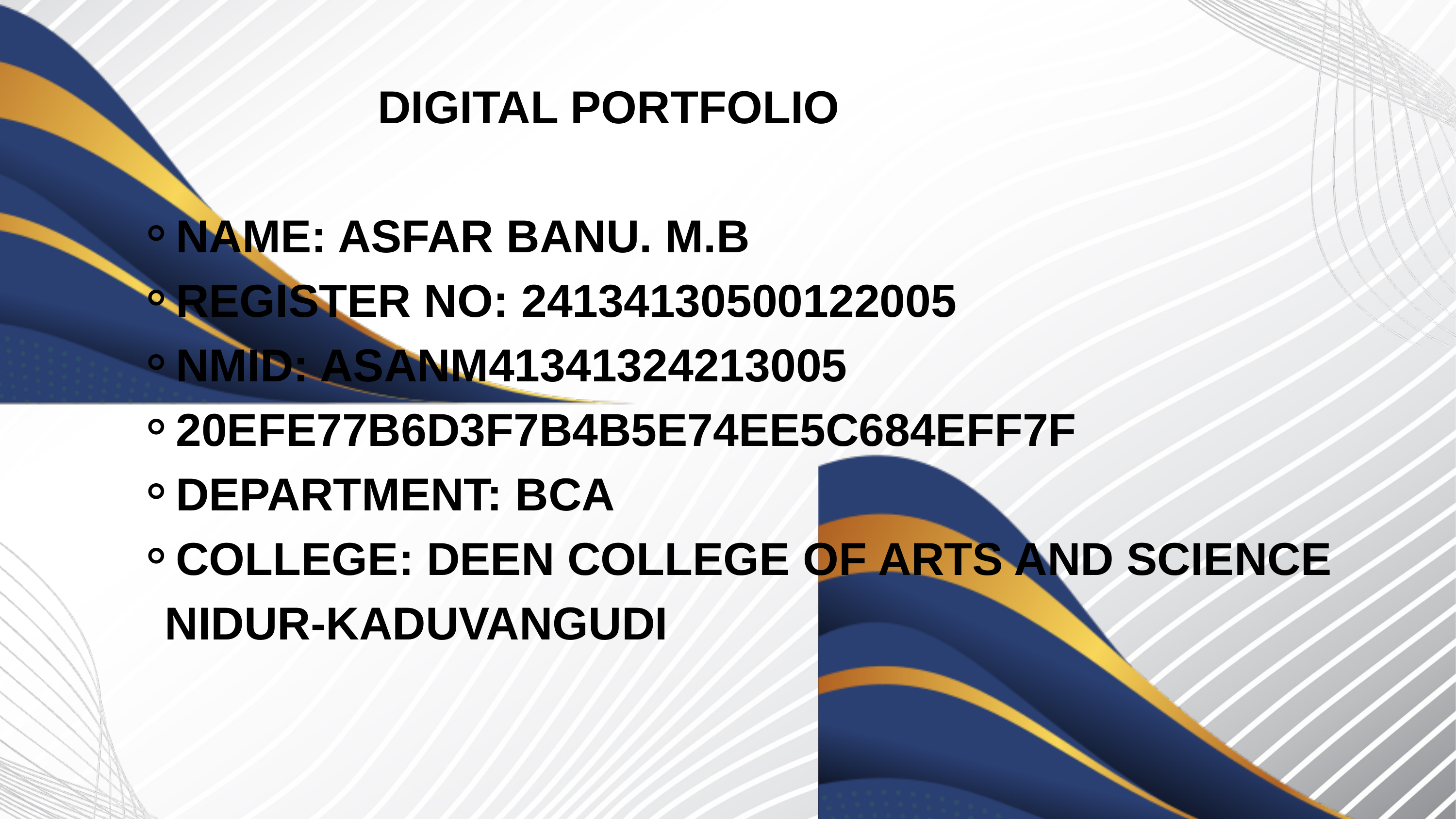

DIGITAL PORTFOLIO

NAME: ASFAR BANU. M.B
﻿REGISTER NO: 24134130500122005
NMID: ASANM41341324213005
20EFE77B6D3F7B4B5E74EE5C684EFF7F
DEPARTMENT: BCA
COLLEGE: DEEN COLLEGE OF ARTS AND SCIENCE NIDUR-KADUVANGUDI